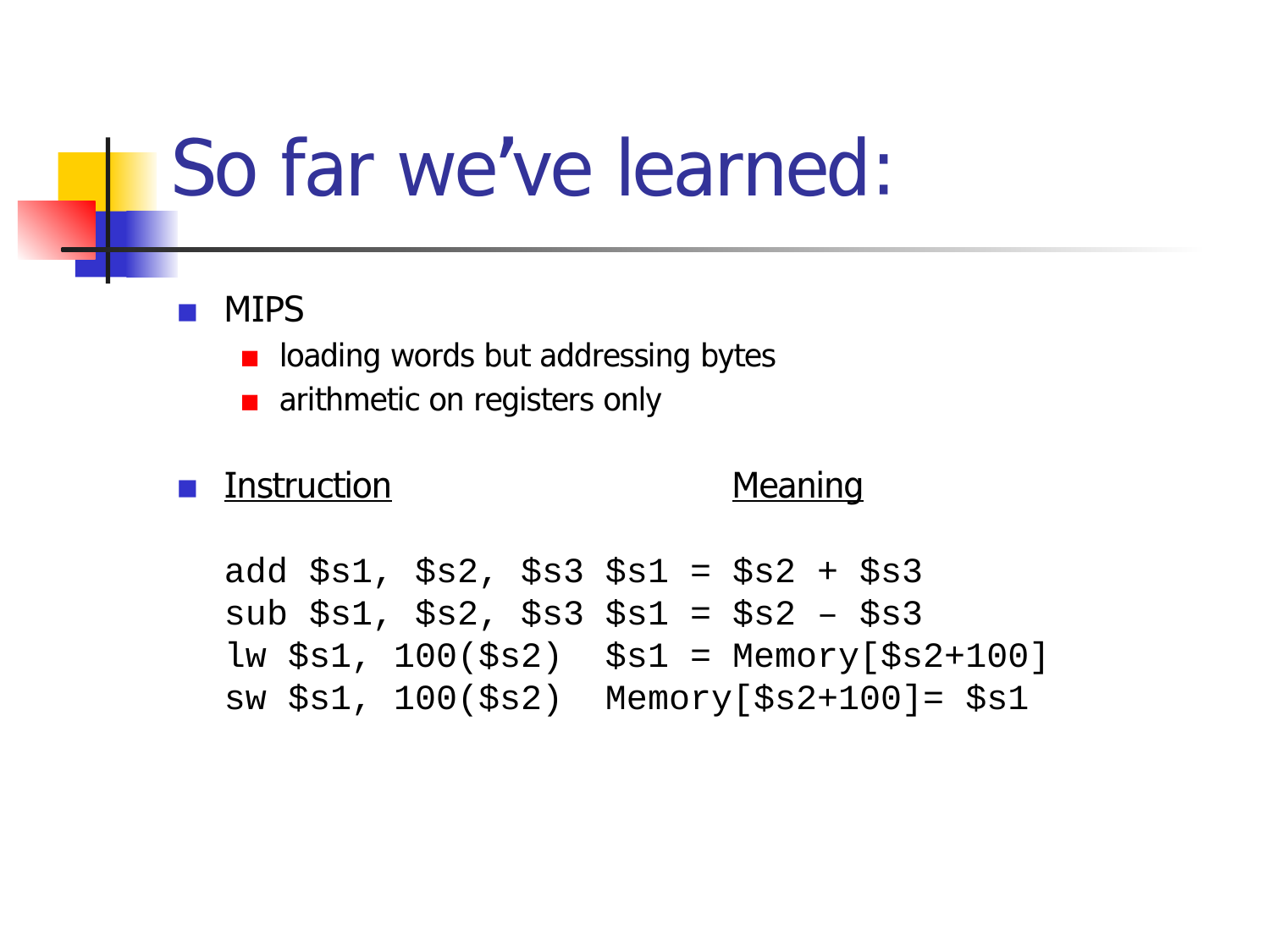

# So far we’ve learned:
MIPS
loading words but addressing bytes
arithmetic on registers only
Instruction			Meaning
add $s1, $s2, $s3	$s1 = $s2 + $s3
sub $s1, $s2, $s3	$s1 = $s2 – $s3
lw $s1, 100($s2)	$s1 = Memory[$s2+100]
sw $s1, 100($s2)	Memory[$s2+100]= $s1